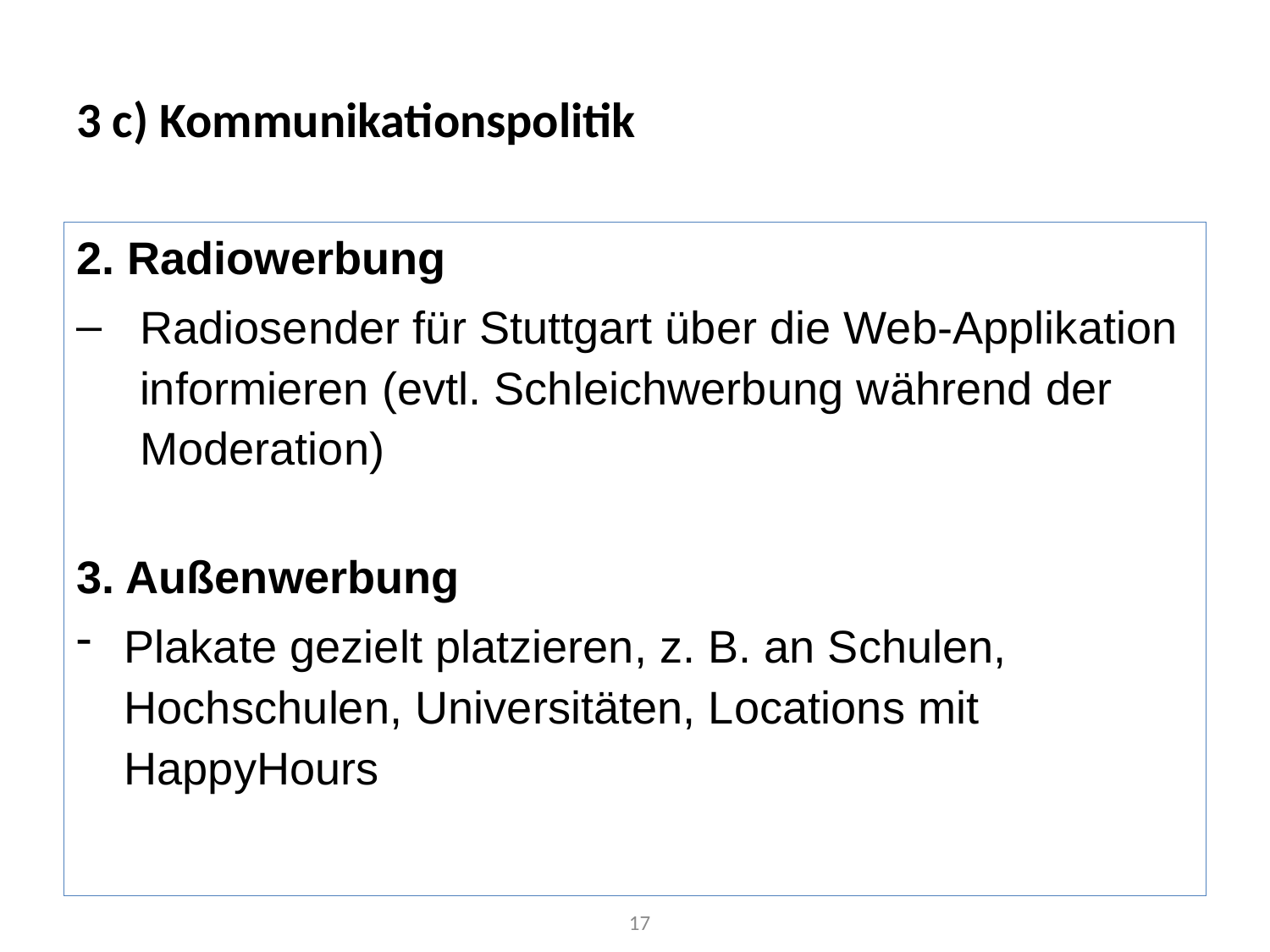

# 3 c) Kommunikationspolitik
2. Radiowerbung
Radiosender für Stuttgart über die Web-Applikation informieren (evtl. Schleichwerbung während der Moderation)

3. Außenwerbung
Plakate gezielt platzieren, z. B. an Schulen, Hochschulen, Universitäten, Locations mit HappyHours

17